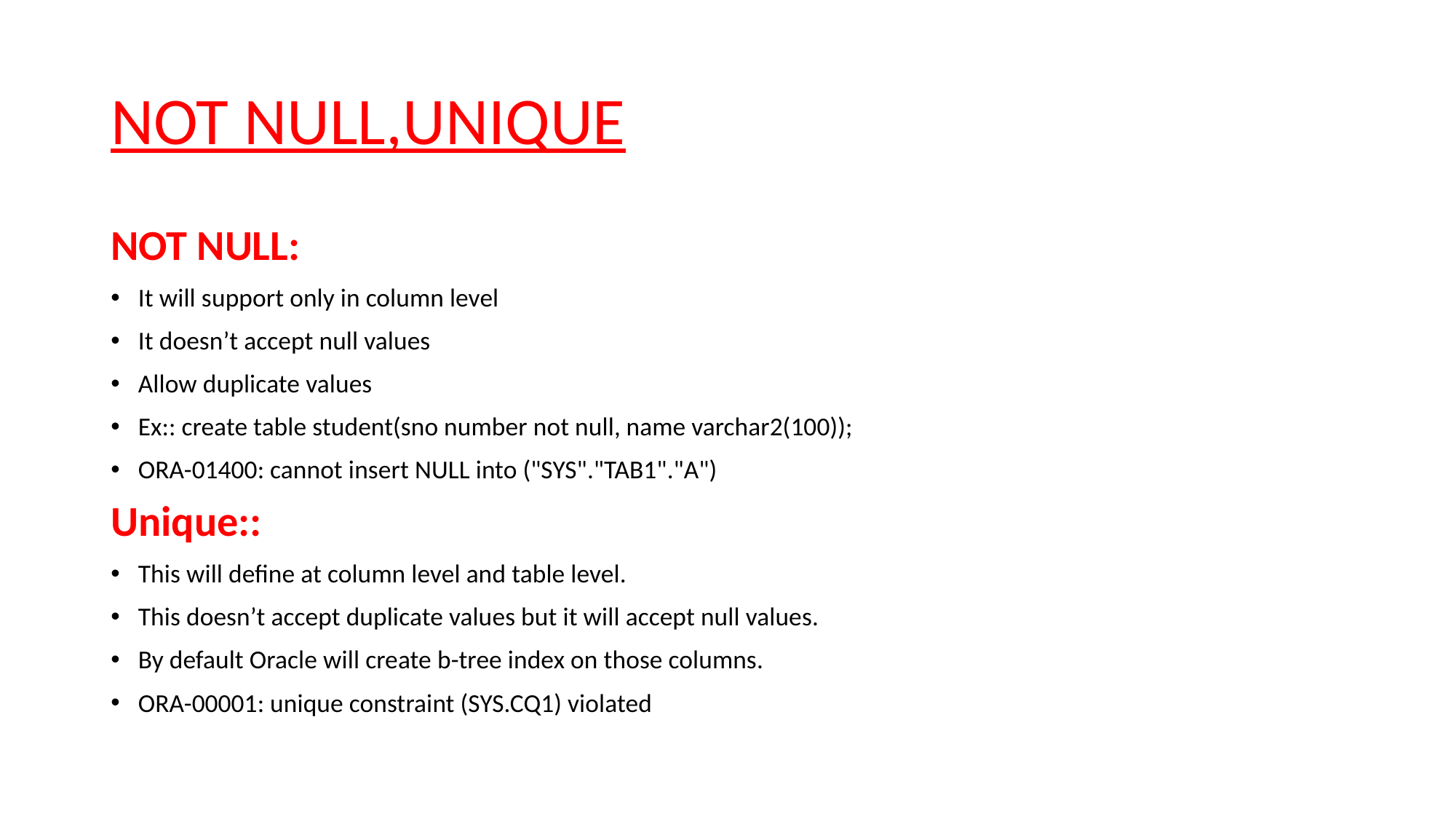

# NOT NULL,UNIQUE
NOT NULL:
It will support only in column level
It doesn’t accept null values
Allow duplicate values
Ex:: create table student(sno number not null, name varchar2(100));
ORA-01400: cannot insert NULL into ("SYS"."TAB1"."A")
Unique::
This will define at column level and table level.
This doesn’t accept duplicate values but it will accept null values.
By default Oracle will create b-tree index on those columns.
ORA-00001: unique constraint (SYS.CQ1) violated